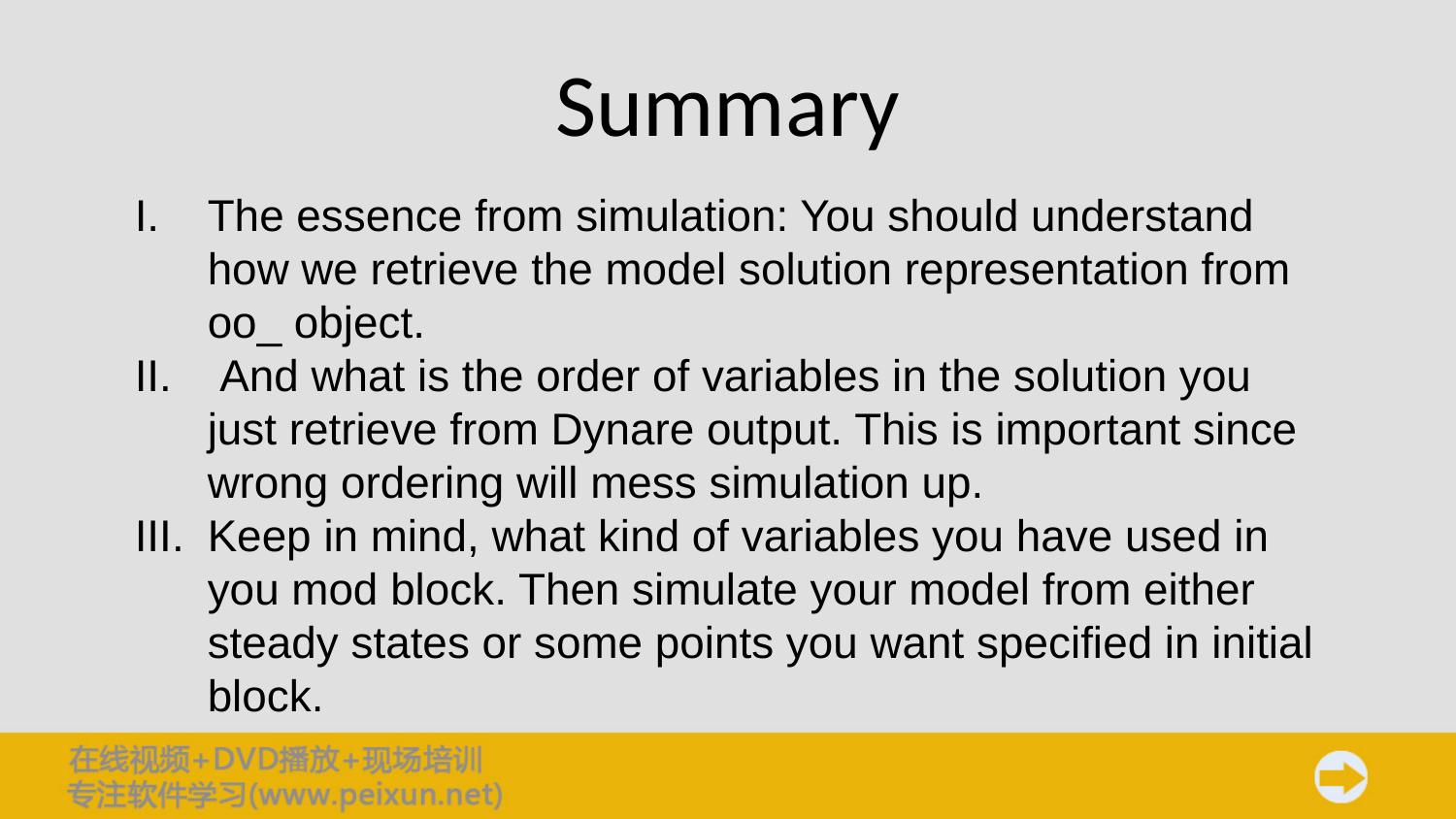

# Summary
The essence from simulation: You should understand how we retrieve the model solution representation from oo_ object.
 And what is the order of variables in the solution you just retrieve from Dynare output. This is important since wrong ordering will mess simulation up.
Keep in mind, what kind of variables you have used in you mod block. Then simulate your model from either steady states or some points you want specified in initial block.